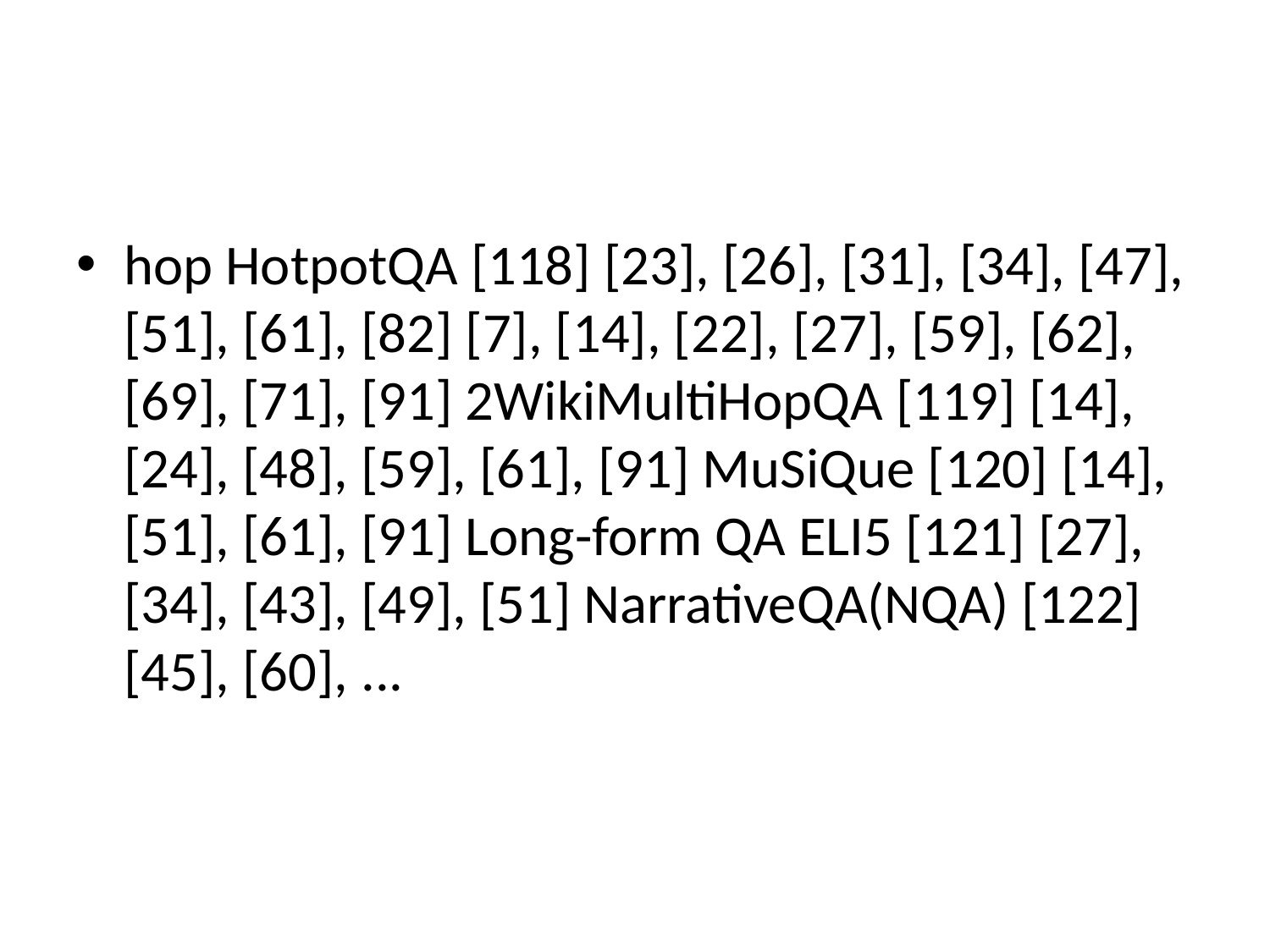

#
hop HotpotQA [118] [23], [26], [31], [34], [47], [51], [61], [82] [7], [14], [22], [27], [59], [62], [69], [71], [91] 2WikiMultiHopQA [119] [14], [24], [48], [59], [61], [91] MuSiQue [120] [14], [51], [61], [91] Long-form QA ELI5 [121] [27], [34], [43], [49], [51] NarrativeQA(NQA) [122] [45], [60], ...